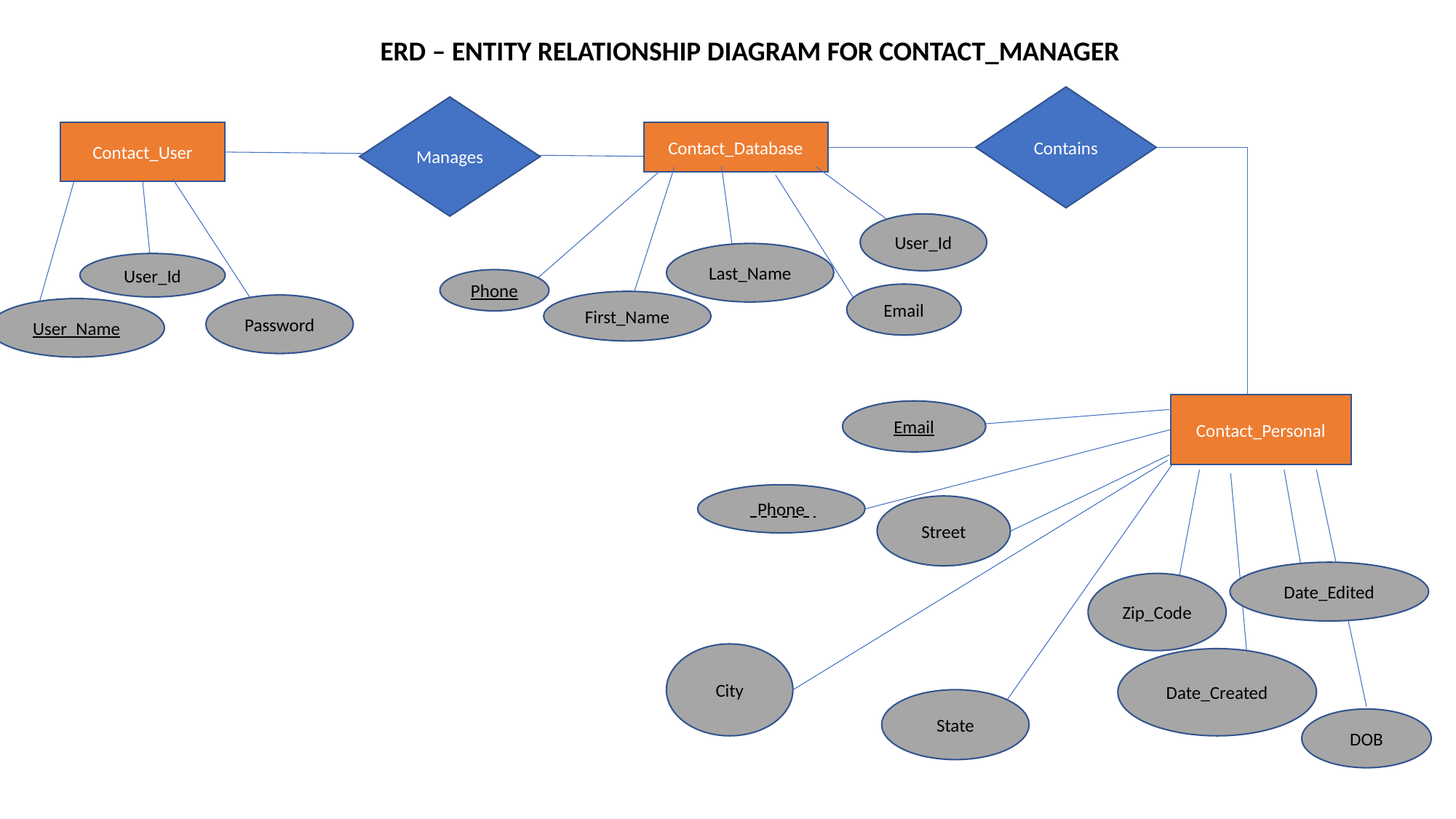

ERD – ENTITY RELATIONSHIP DIAGRAM FOR CONTACT_MANAGER
Contains
Manages
Contact_User
Contact_Database
User_Id
Last_Name
User_Id
Phone
Email
First_Name
Password
User_Name
Contact_Personal
Email
Phone
Street
Date_Edited
Zip_Code
City
Date_Created
State
DOB